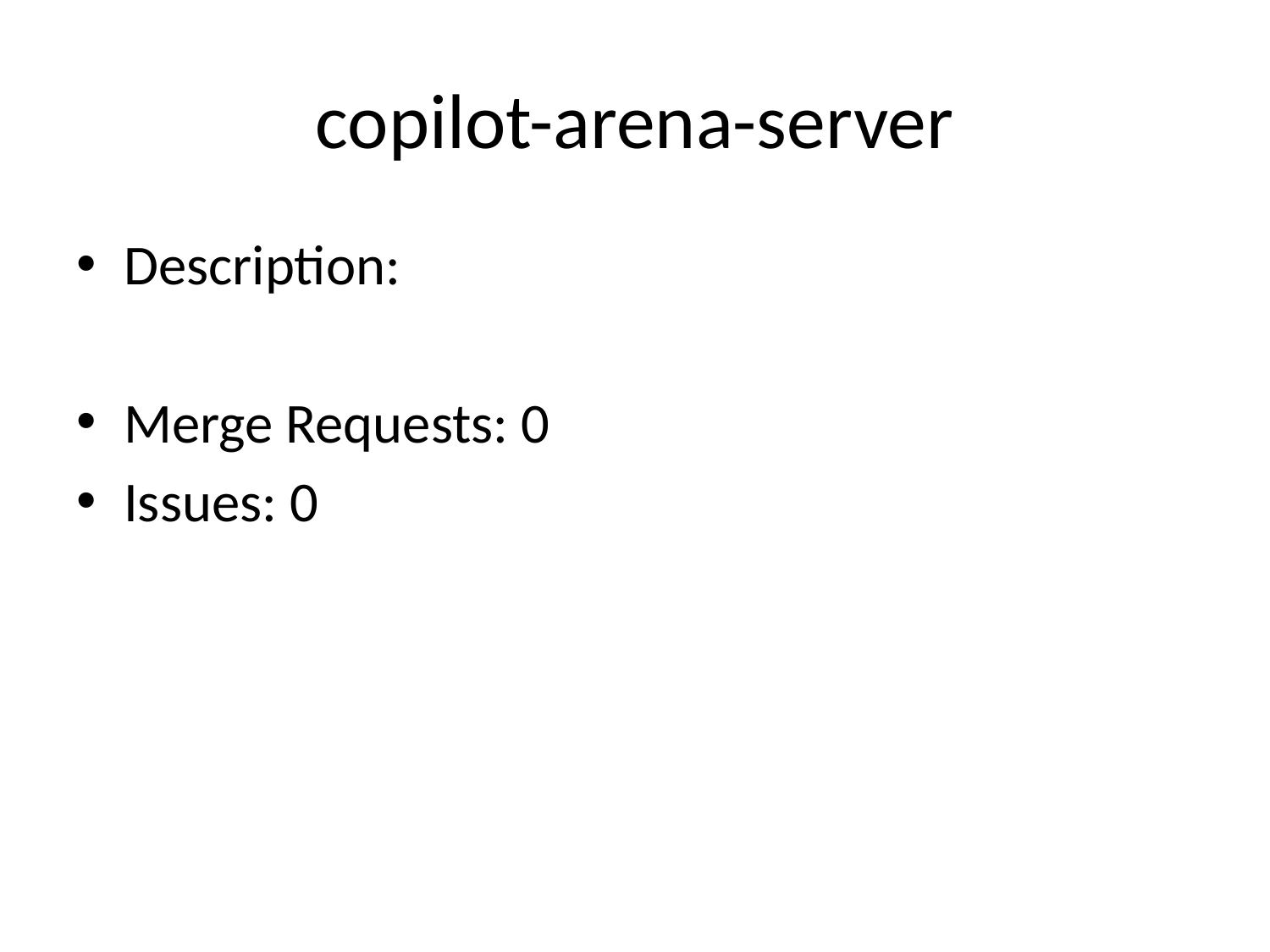

# copilot-arena-server
Description:

Merge Requests: 0
Issues: 0